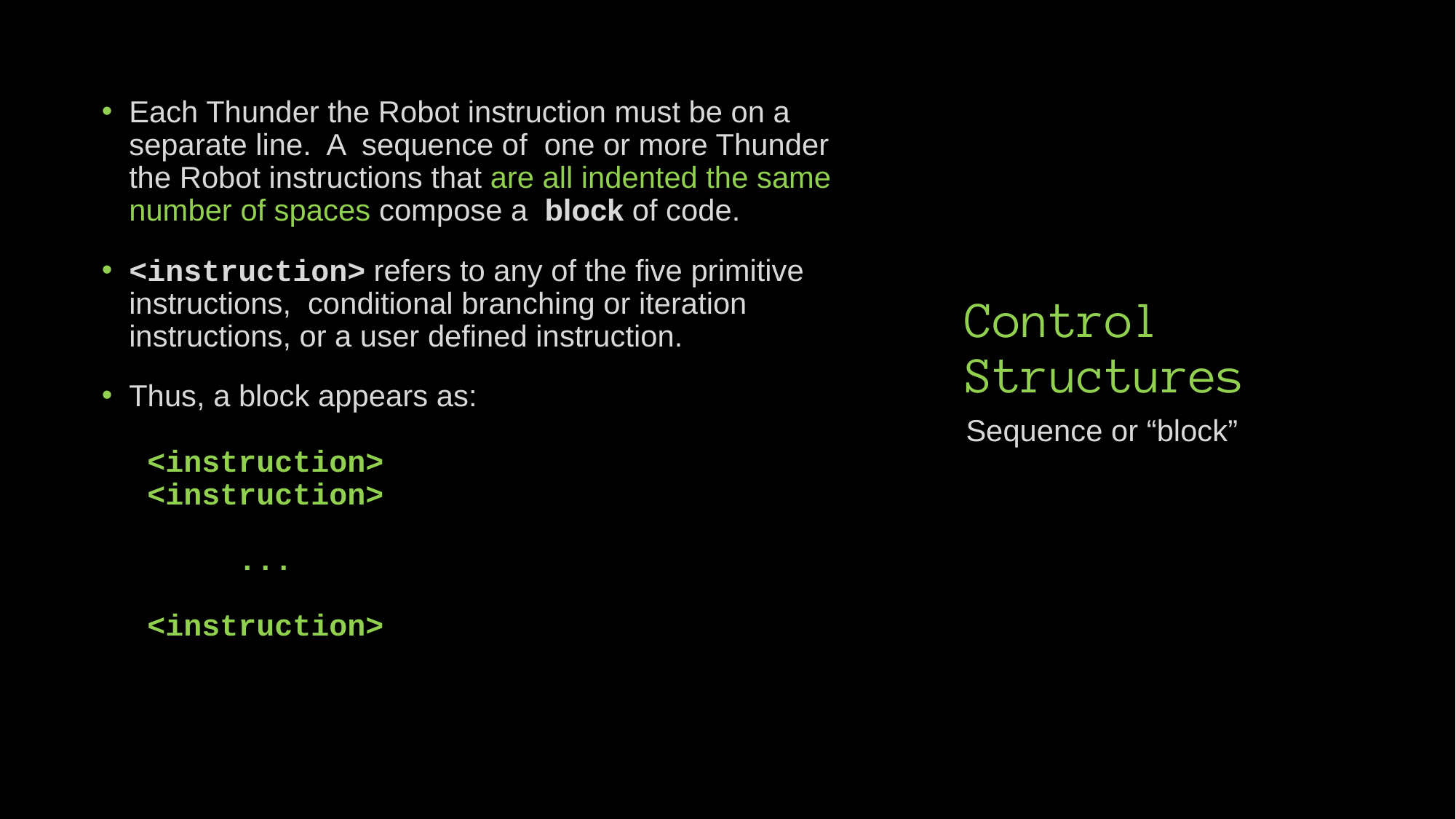

Each Thunder the Robot instruction must be on a separate line.  A  sequence of  one or more Thunder the Robot instructions that are all indented the same number of spaces compose a  block of code.
<instruction> refers to any of the five primitive instructions,  conditional branching or iteration instructions, or a user defined instruction.
Thus, a block appears as:
 <instruction>
 <instruction>
      ...
 <instruction>
# Control Structures
Sequence or “block”